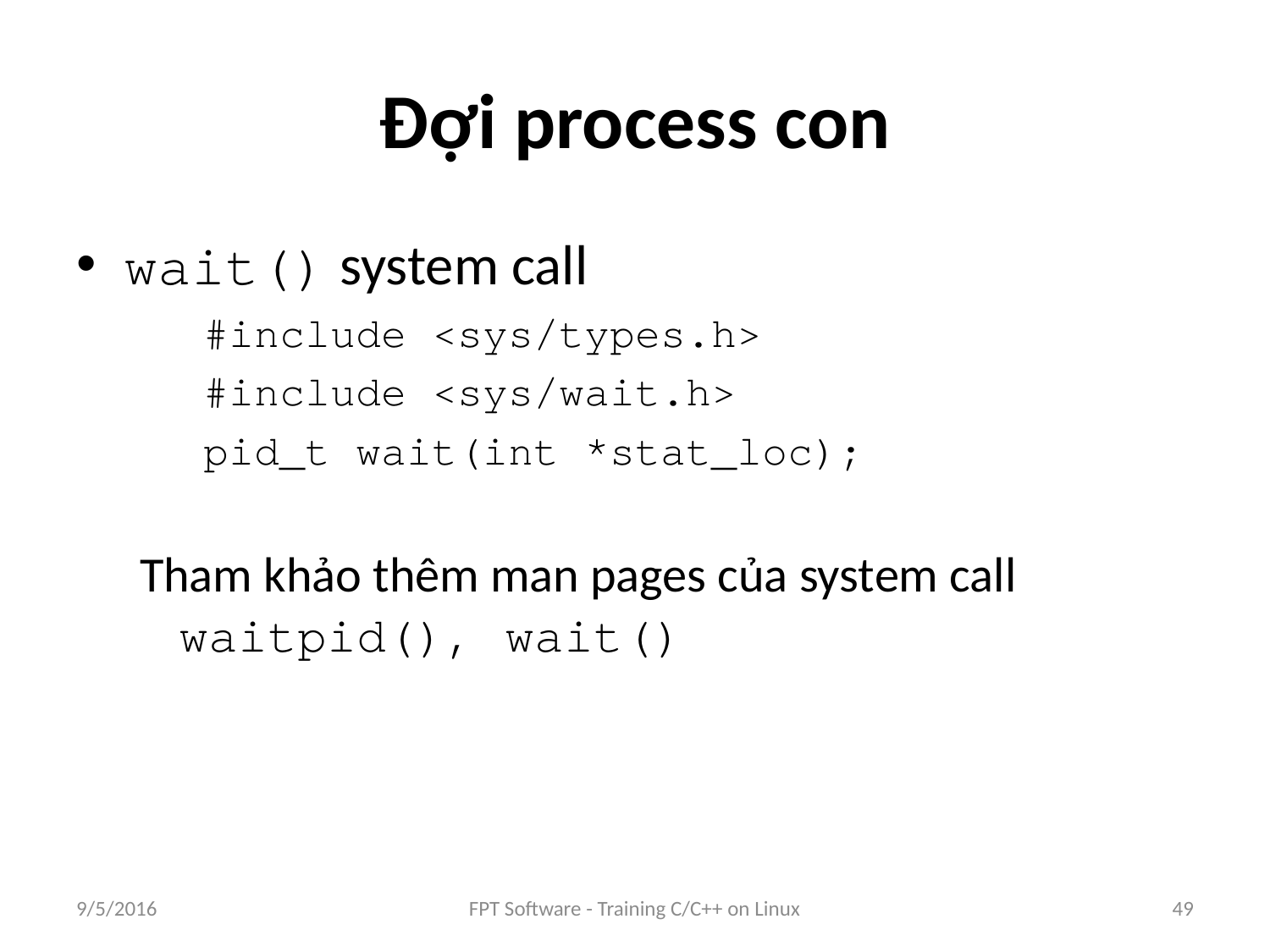

# Đợi process con
wait() system call
#include <sys/types.h>
#include <sys/wait.h>
pid_t wait(int *stat_loc);

Tham khảo thêm man pages của system call waitpid(), wait()

9/5/2016
FPT Software - Training C/C++ on Linux
49